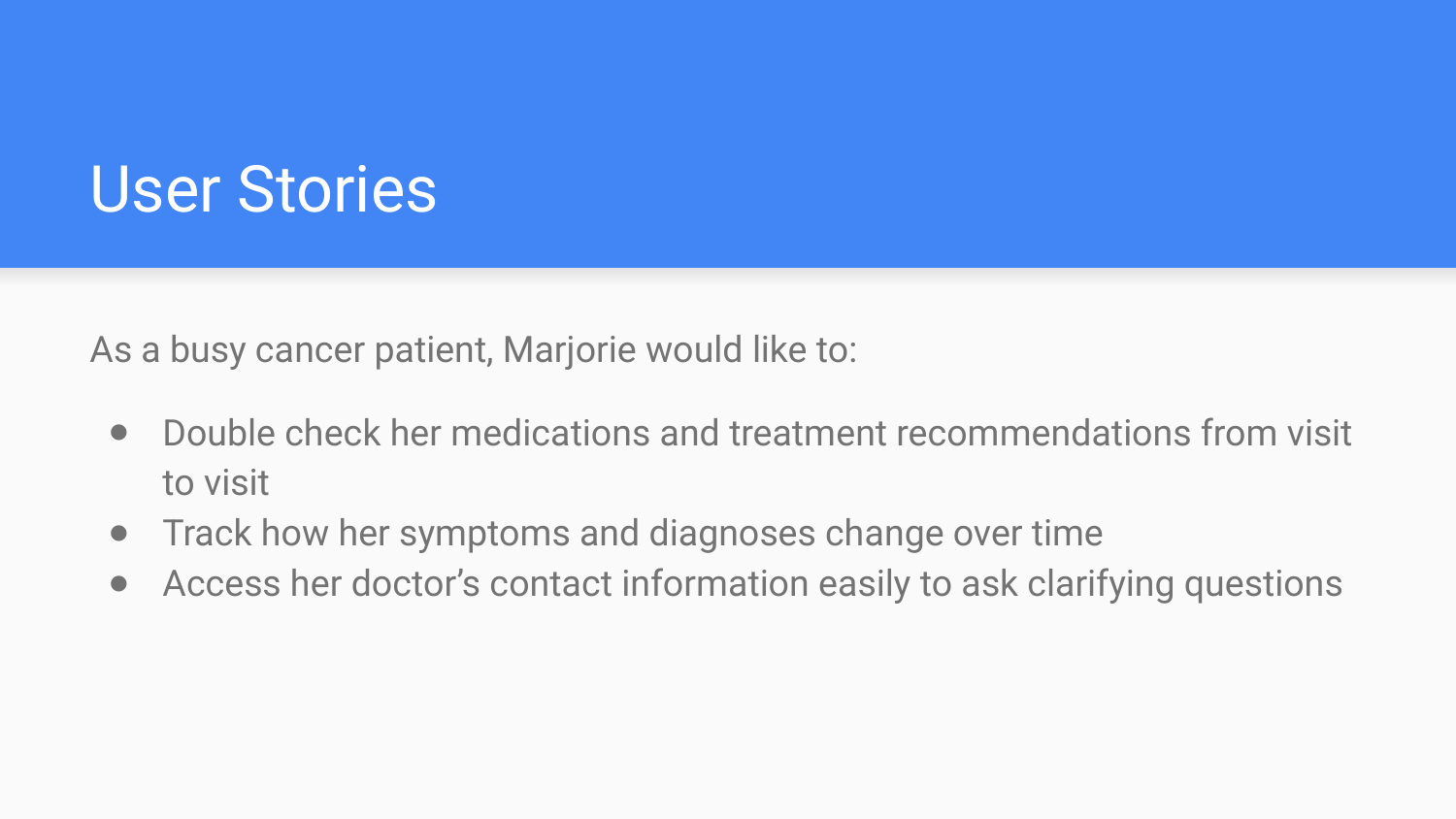

# User Stories
As a busy cancer patient, Marjorie would like to:
Double check her medications and treatment recommendations from visit to visit
Track how her symptoms and diagnoses change over time
Access her doctor’s contact information easily to ask clarifying questions